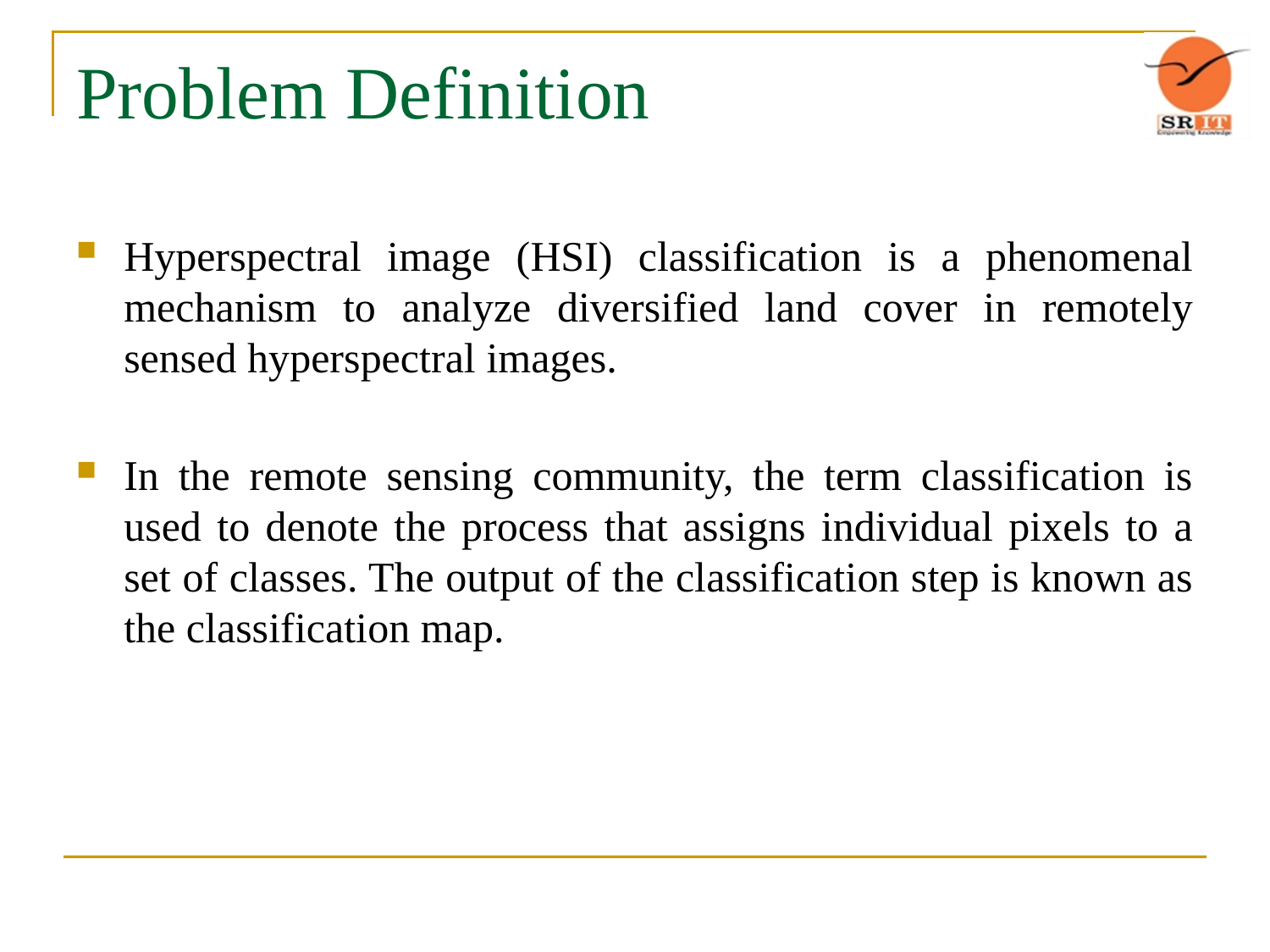

# Problem Definition
Hyperspectral image (HSI) classification is a phenomenal mechanism to analyze diversified land cover in remotely sensed hyperspectral images.

In the remote sensing community, the term classification is used to denote the process that assigns individual pixels to a set of classes. The output of the classification step is known as the classification map.